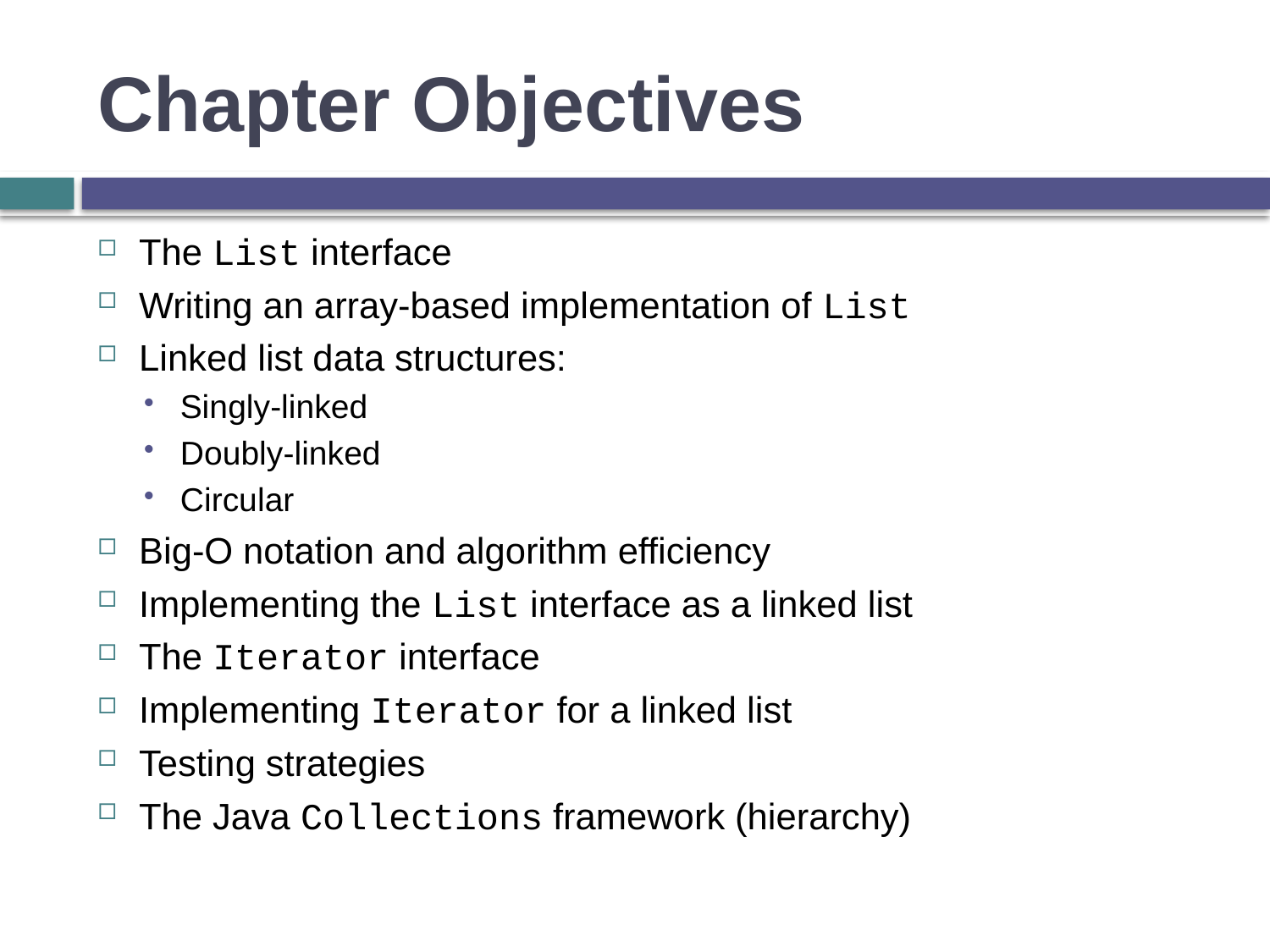

# Chapter Objectives
The List interface
Writing an array-based implementation of List
Linked list data structures:
Singly-linked
Doubly-linked
Circular
Big-O notation and algorithm efficiency
Implementing the List interface as a linked list
The Iterator interface
Implementing Iterator for a linked list
Testing strategies
The Java Collections framework (hierarchy)